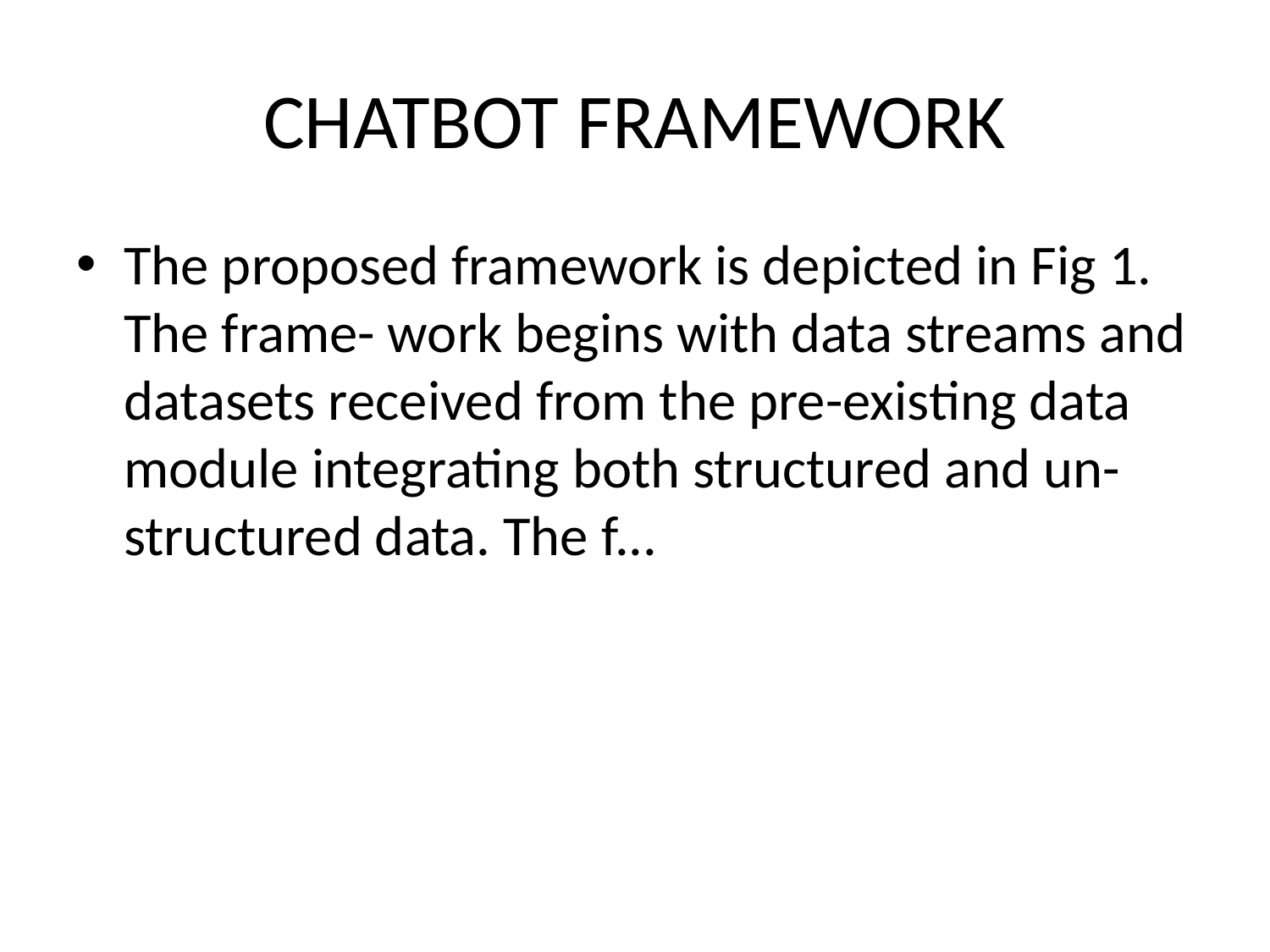

# CHATBOT FRAMEWORK
The proposed framework is depicted in Fig 1. The frame- work begins with data streams and datasets received from the pre-existing data module integrating both structured and un- structured data. The f...